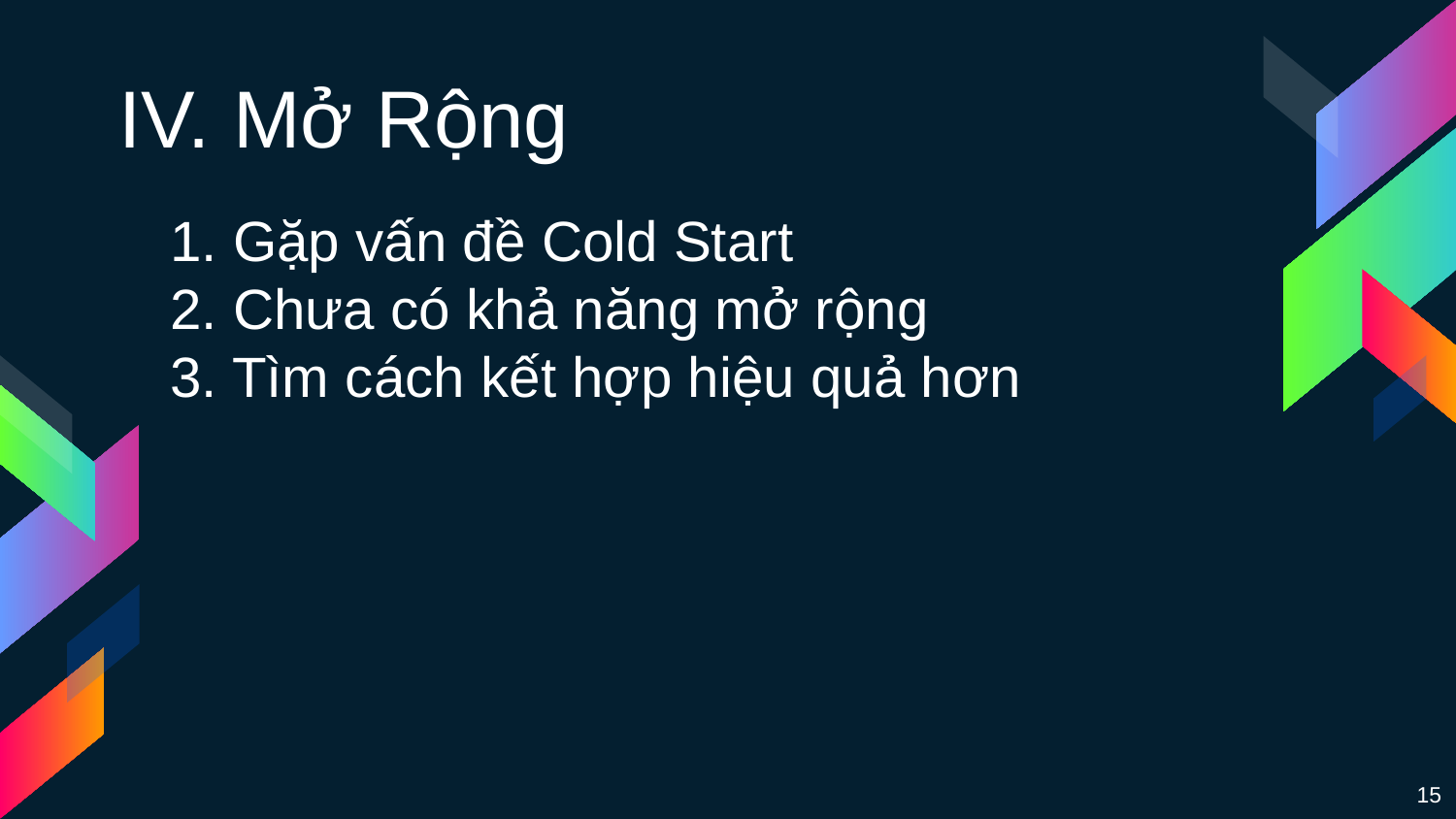

IV. Mở Rộng
1. Gặp vấn đề Cold Start
2. Chưa có khả năng mở rộng
3. Tìm cách kết hợp hiệu quả hơn
15